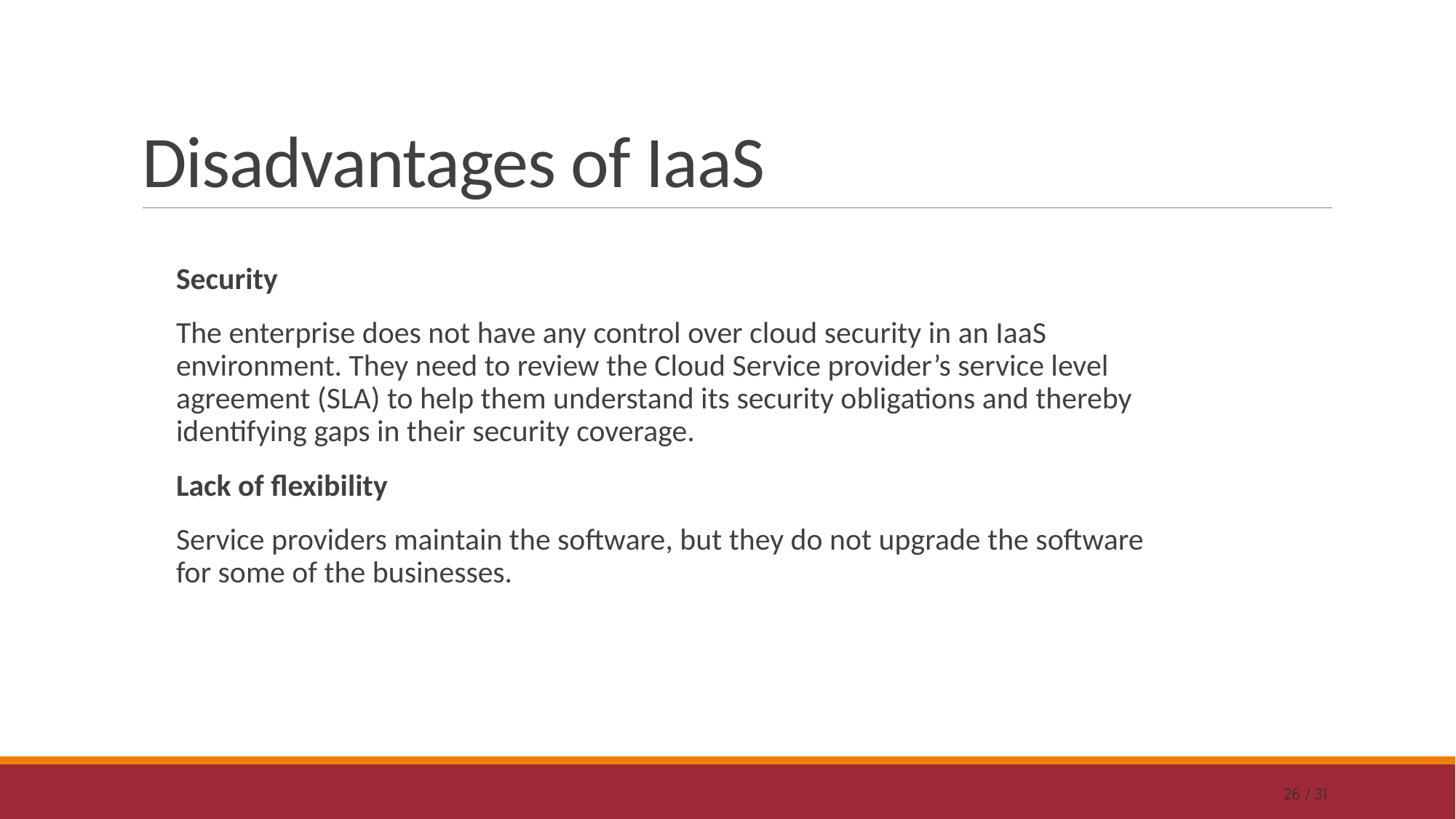

# Disadvantages of IaaS
Security
The enterprise does not have any control over cloud security in an IaaS environment. They need to review the Cloud Service provider’s service level agreement (SLA) to help them understand its security obligations and thereby identifying gaps in their security coverage.
Lack of flexibility
Service providers maintain the software, but they do not upgrade the software for some of the businesses.
26 / 31